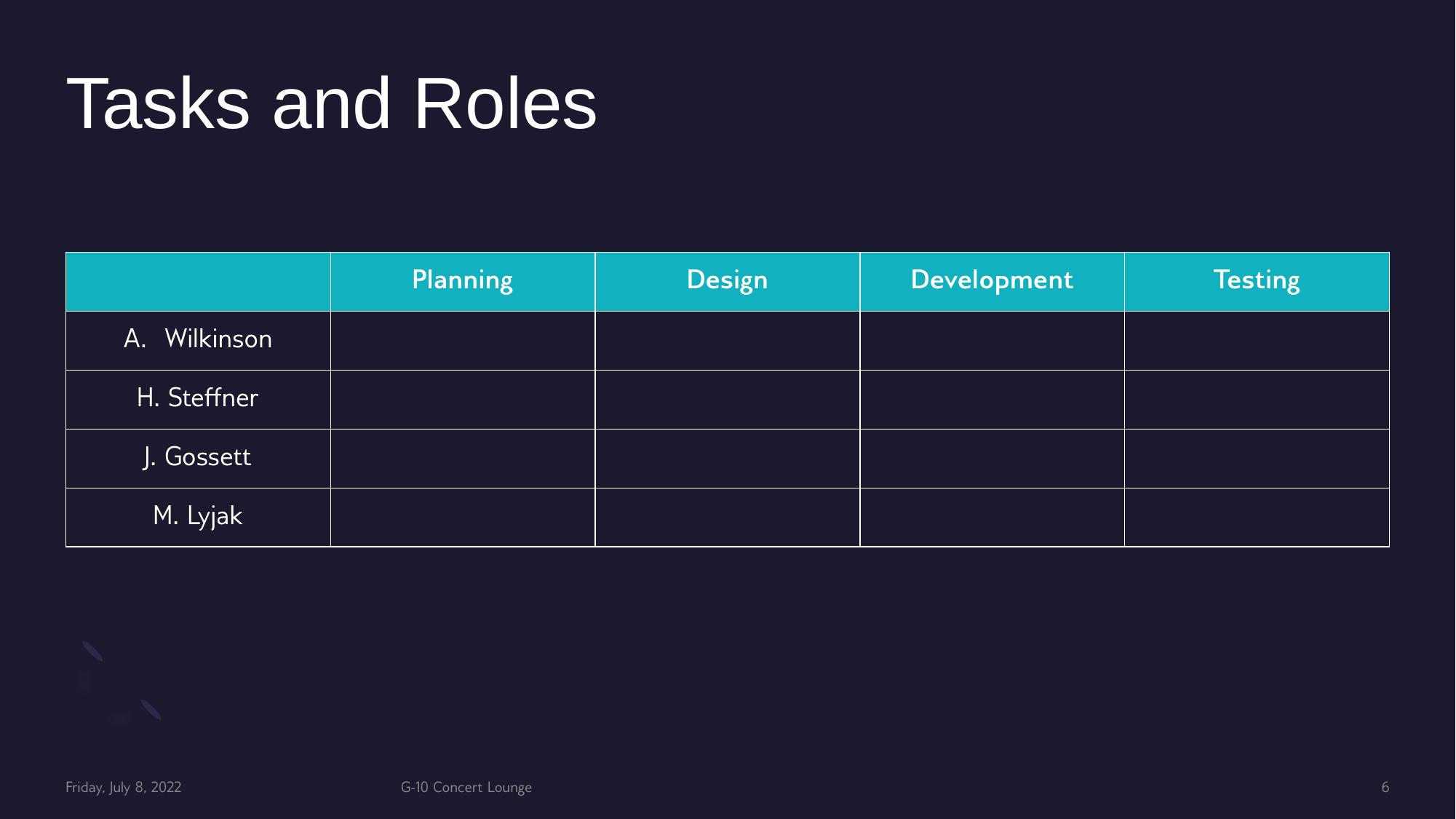

# Tasks and Roles
|  | Planning | Design | Development | Testing |
| --- | --- | --- | --- | --- |
| Wilkinson |  |  |  |  |
| H. Steffner |  |  |  |  |
| J. Gossett |  |  |  |  |
| M. Lyjak |  |  |  |  |
Friday, July 8, 2022
G-10 Concert Lounge
6